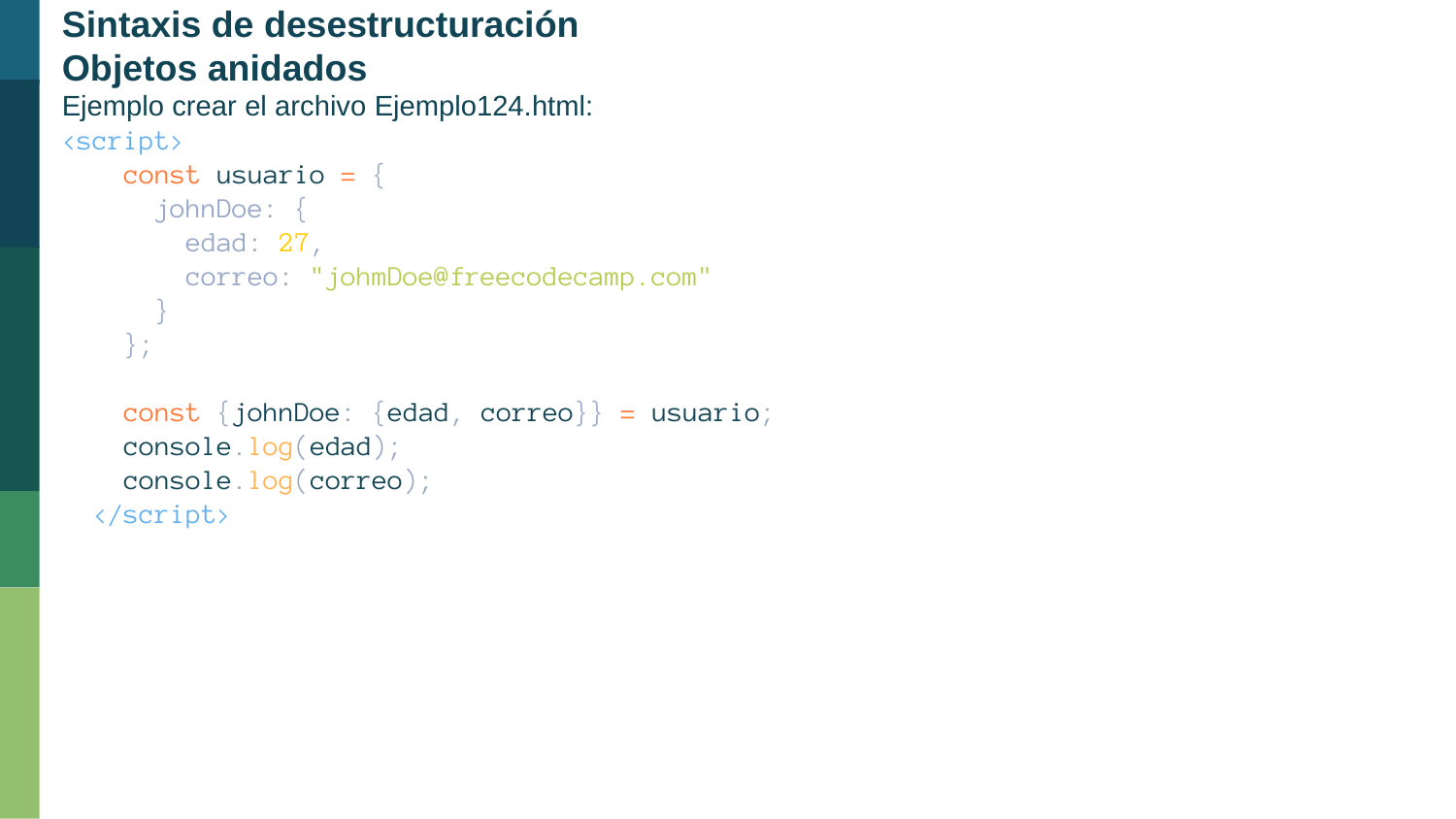

Sintaxis de desestructuración
Objetos anidados
Ejemplo crear el archivo Ejemplo124.html:
<script>
    const usuario = {
      johnDoe: {
        edad: 27,
        correo: "johmDoe@freecodecamp.com"
      }
    };
    const {johnDoe: {edad, correo}} = usuario;
    console.log(edad);
    console.log(correo);
  </script>